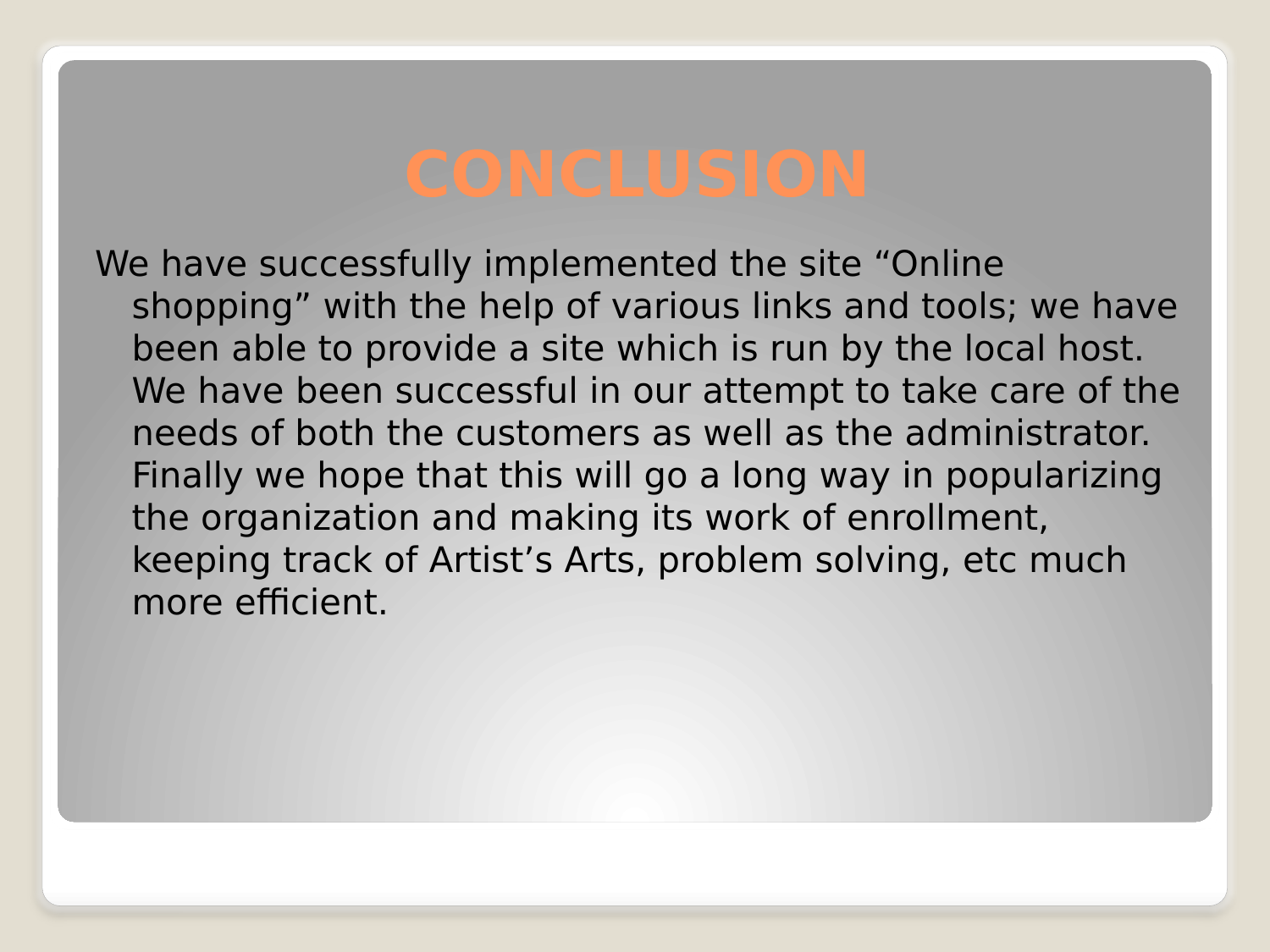

# CONCLUSION
We have successfully implemented the site “Online shopping” with the help of various links and tools; we have been able to provide a site which is run by the local host. We have been successful in our attempt to take care of the needs of both the customers as well as the administrator. Finally we hope that this will go a long way in popularizing the organization and making its work of enrollment, keeping track of Artist’s Arts, problem solving, etc much more efficient.